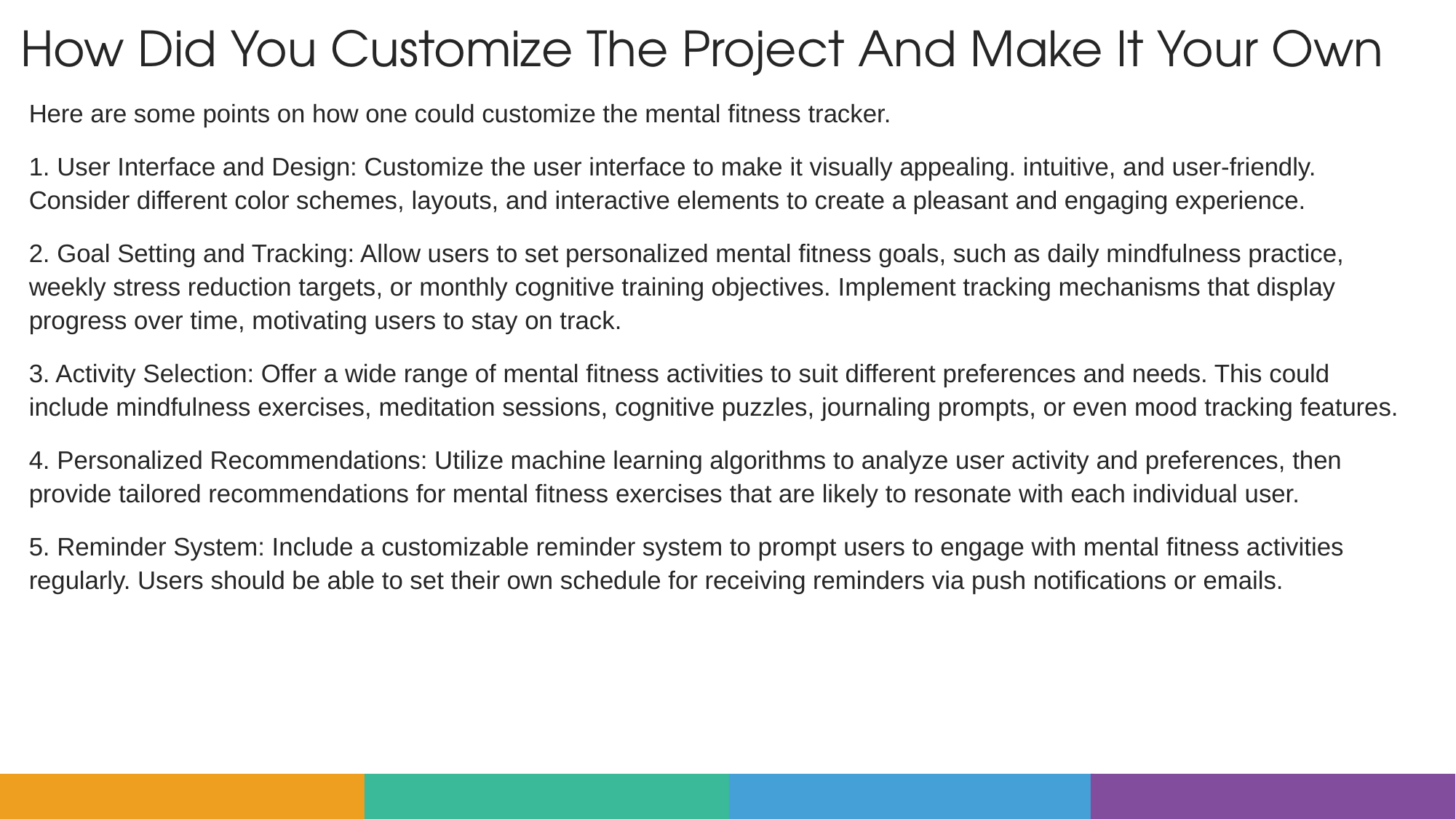

# How Did You Customize The Project And Make It Your Own
Here are some points on how one could customize the mental fitness tracker.
1. User Interface and Design: Customize the user interface to make it visually appealing. intuitive, and user-friendly. Consider different color schemes, layouts, and interactive elements to create a pleasant and engaging experience.
2. Goal Setting and Tracking: Allow users to set personalized mental fitness goals, such as daily mindfulness practice, weekly stress reduction targets, or monthly cognitive training objectives. Implement tracking mechanisms that display progress over time, motivating users to stay on track.
3. Activity Selection: Offer a wide range of mental fitness activities to suit different preferences and needs. This could include mindfulness exercises, meditation sessions, cognitive puzzles, journaling prompts, or even mood tracking features.
4. Personalized Recommendations: Utilize machine learning algorithms to analyze user activity and preferences, then provide tailored recommendations for mental fitness exercises that are likely to resonate with each individual user.
5. Reminder System: Include a customizable reminder system to prompt users to engage with mental fitness activities regularly. Users should be able to set their own schedule for receiving reminders via push notifications or emails.